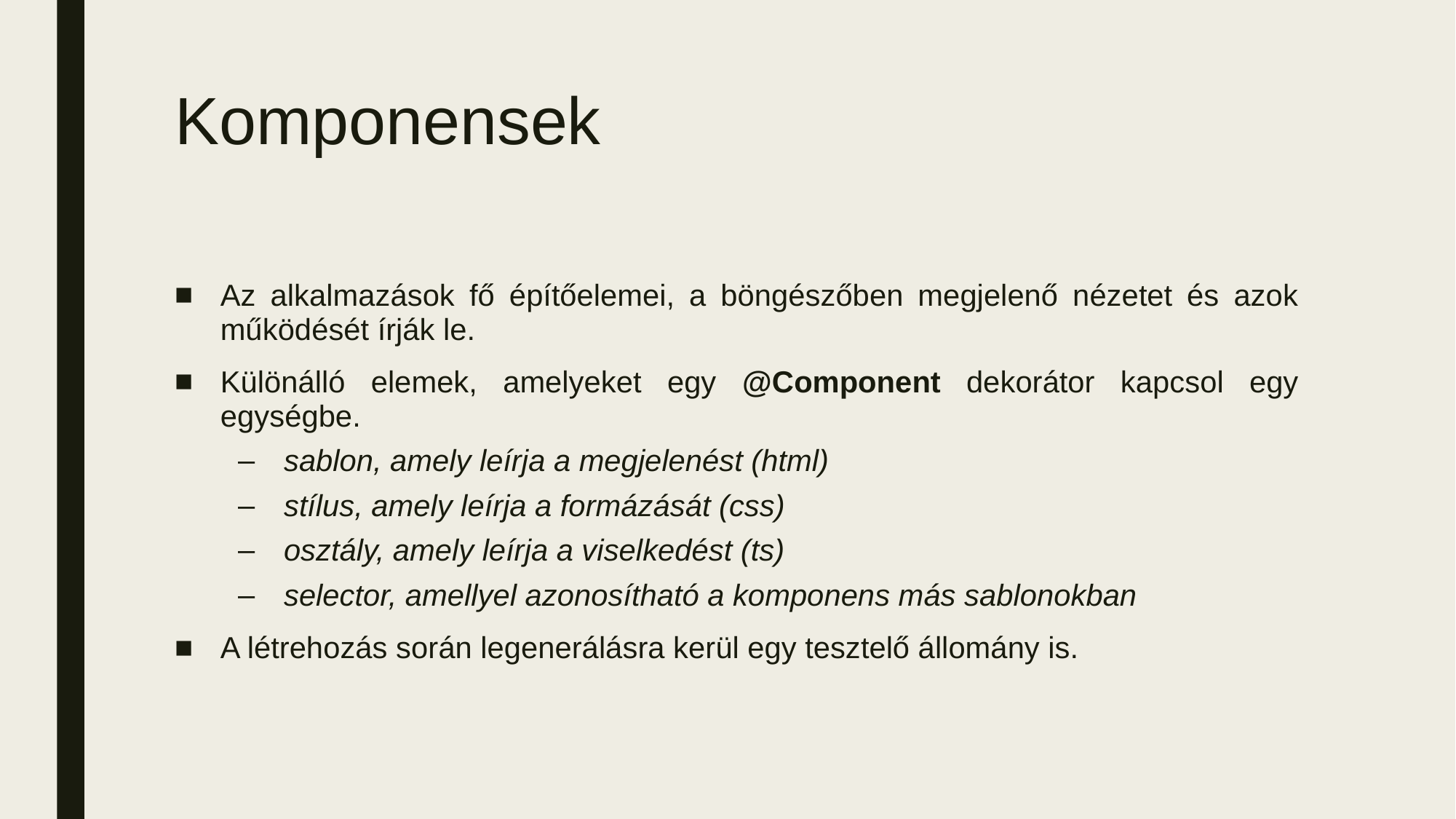

# Komponensek
Az alkalmazások fő építőelemei, a böngészőben megjelenő nézetet és azok működését írják le.
Különálló elemek, amelyeket egy @Component dekorátor kapcsol egy egységbe.
sablon, amely leírja a megjelenést (html)
stílus, amely leírja a formázását (css)
osztály, amely leírja a viselkedést (ts)
selector, amellyel azonosítható a komponens más sablonokban
A létrehozás során legenerálásra kerül egy tesztelő állomány is.